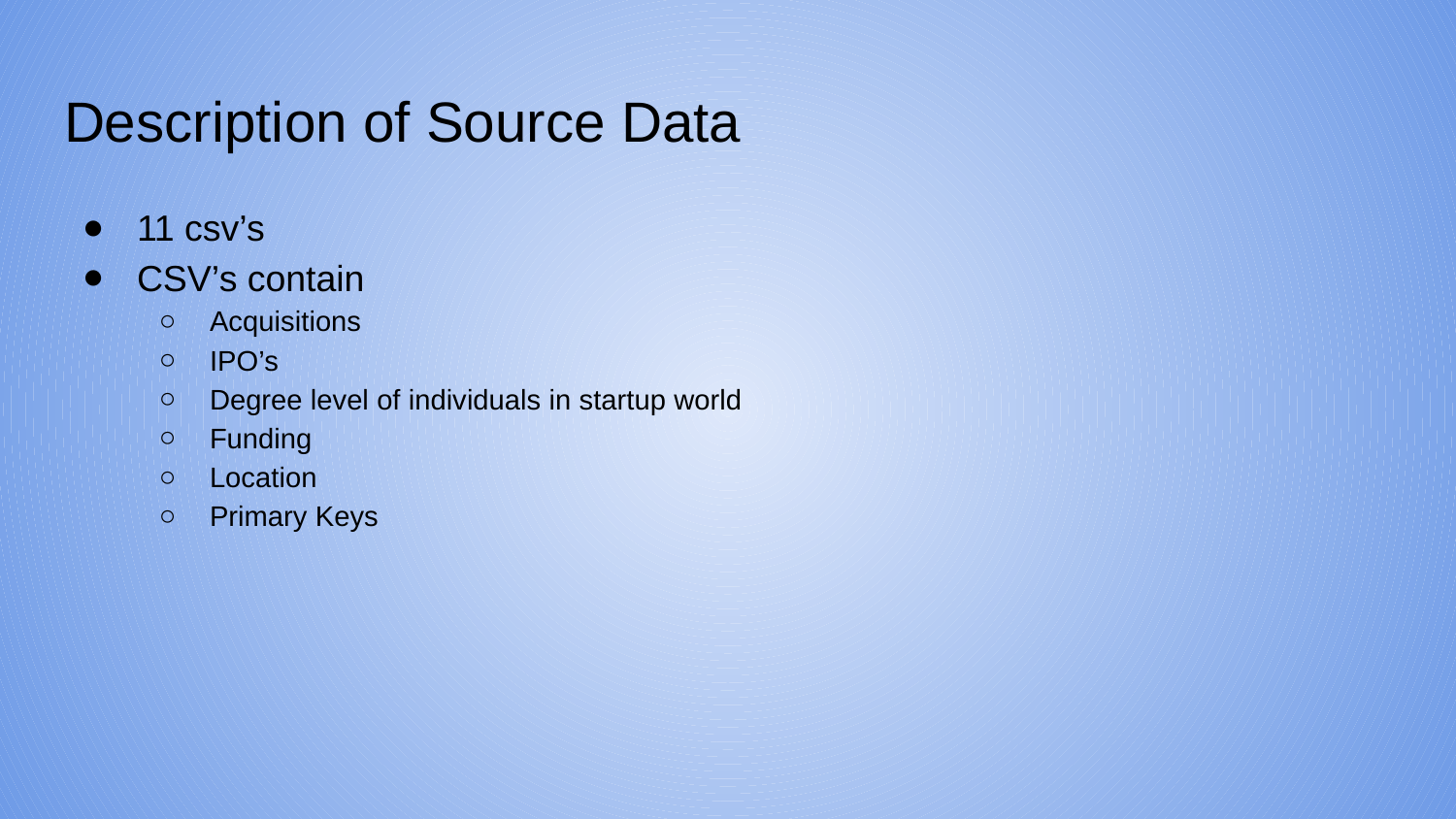

# Description of Source Data
11 csv’s
CSV’s contain
Acquisitions
IPO’s
Degree level of individuals in startup world
Funding
Location
Primary Keys